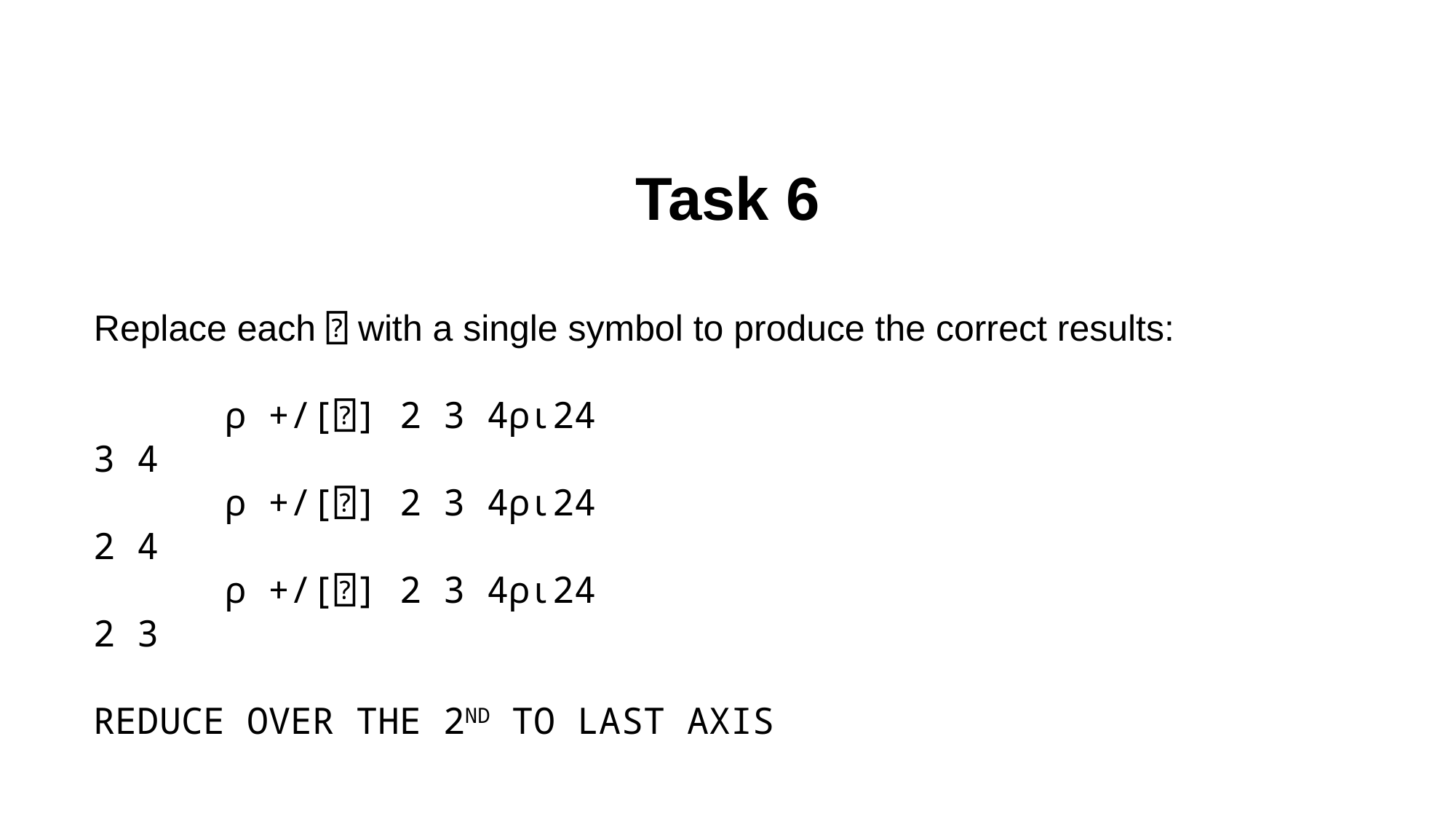

Task 6

Replace each ⍰ with a single symbol to produce the correct results:

      ⍴ +/[⍰] 2 3 4⍴⍳24
3 4
      ⍴ +/[⍰] 2 3 4⍴⍳24
2 4
      ⍴ +/[⍰] 2 3 4⍴⍳24
2 3

REDUCE OVER THE 2ND TO LAST AXIS